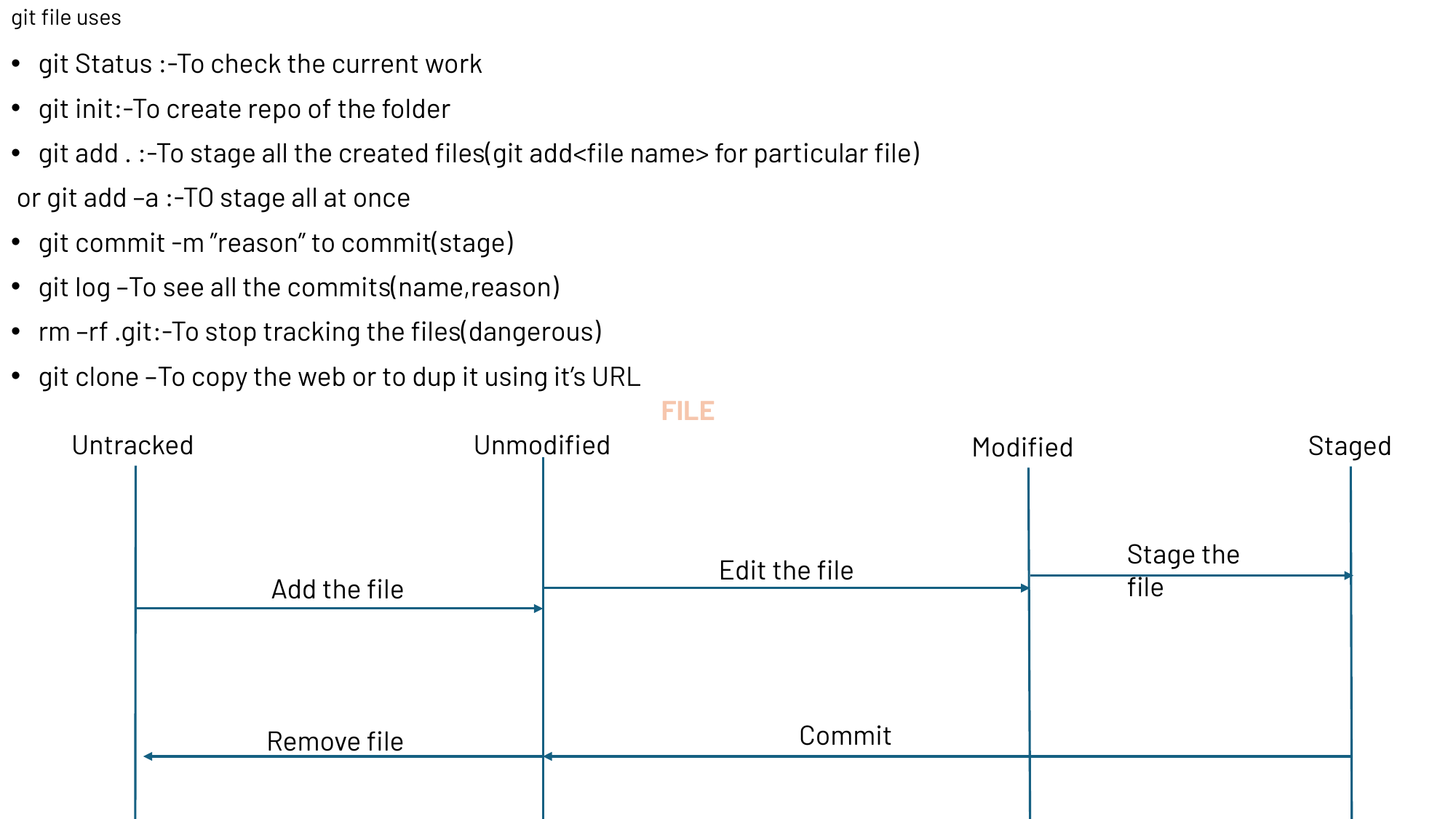

# git file uses
git Status :-To check the current work
git init:-To create repo of the folder
git add . :-To stage all the created files(git add<file name> for particular file)
 or git add –a :-TO stage all at once
git commit -m ”reason” to commit(stage)
git log –To see all the commits(name,reason)
rm –rf .git:-To stop tracking the files(dangerous)
git clone –To copy the web or to dup it using it’s URL

FILE
Untracked
Unmodified
Staged
Modified
Stage the file
Edit the file
Add the file
Commit
Remove file